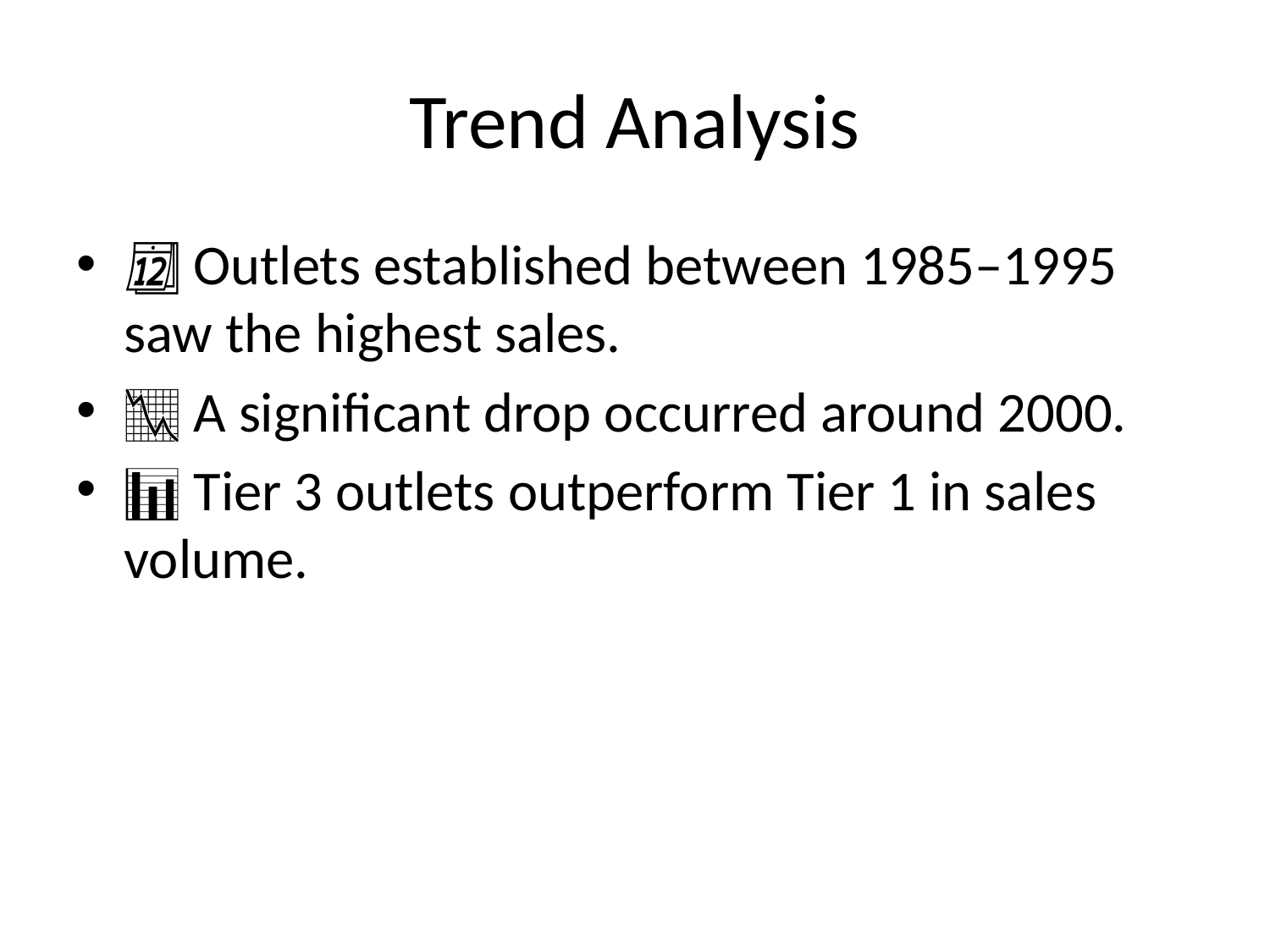

# Trend Analysis
📆 Outlets established between 1985–1995 saw the highest sales.
📉 A significant drop occurred around 2000.
📊 Tier 3 outlets outperform Tier 1 in sales volume.